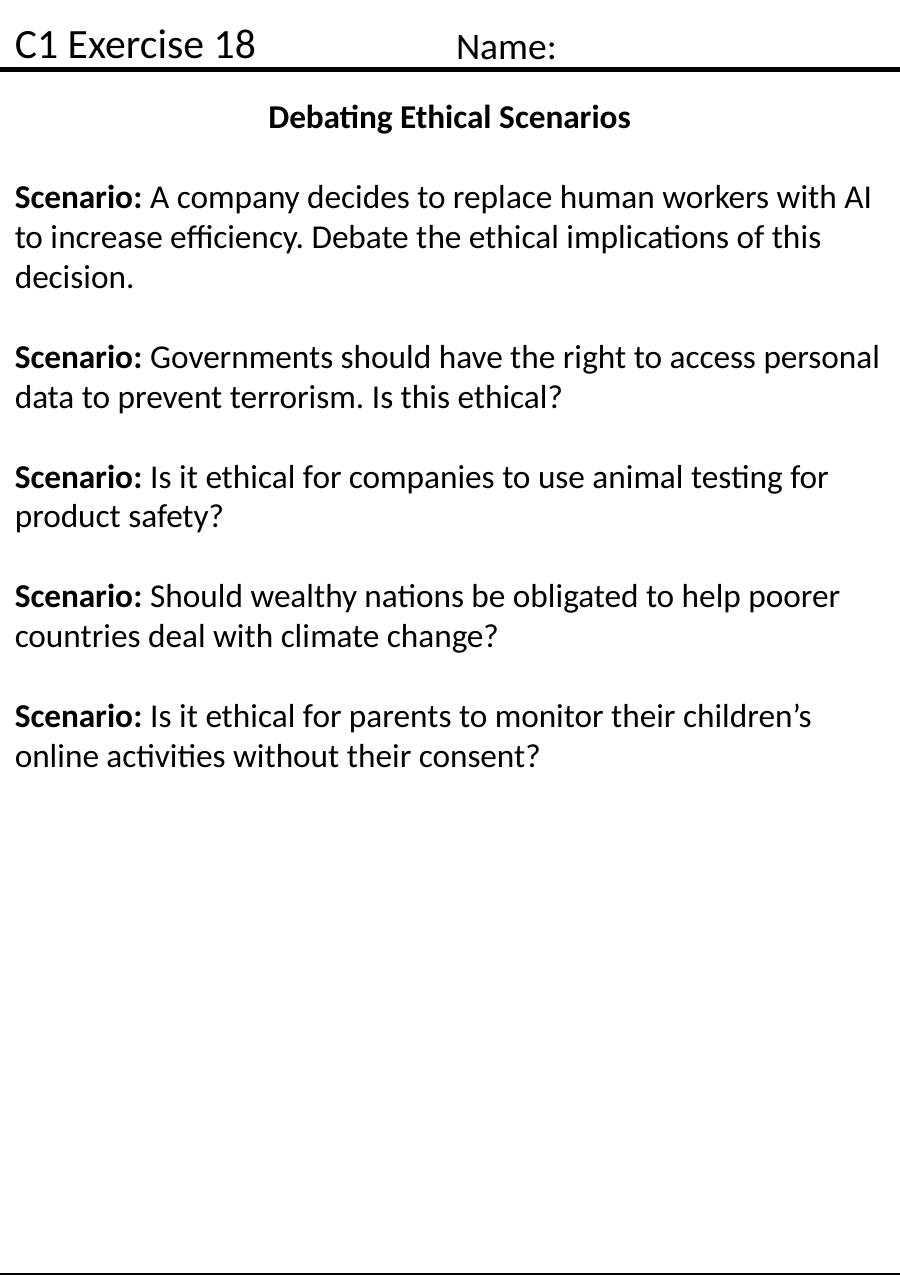

C1 Exercise 18
Name:
Debating Ethical Scenarios

Scenario: A company decides to replace human workers with AI to increase efficiency. Debate the ethical implications of this decision.

Scenario: Governments should have the right to access personal data to prevent terrorism. Is this ethical?

Scenario: Is it ethical for companies to use animal testing for product safety?

Scenario: Should wealthy nations be obligated to help poorer countries deal with climate change?

Scenario: Is it ethical for parents to monitor their children’s online activities without their consent?